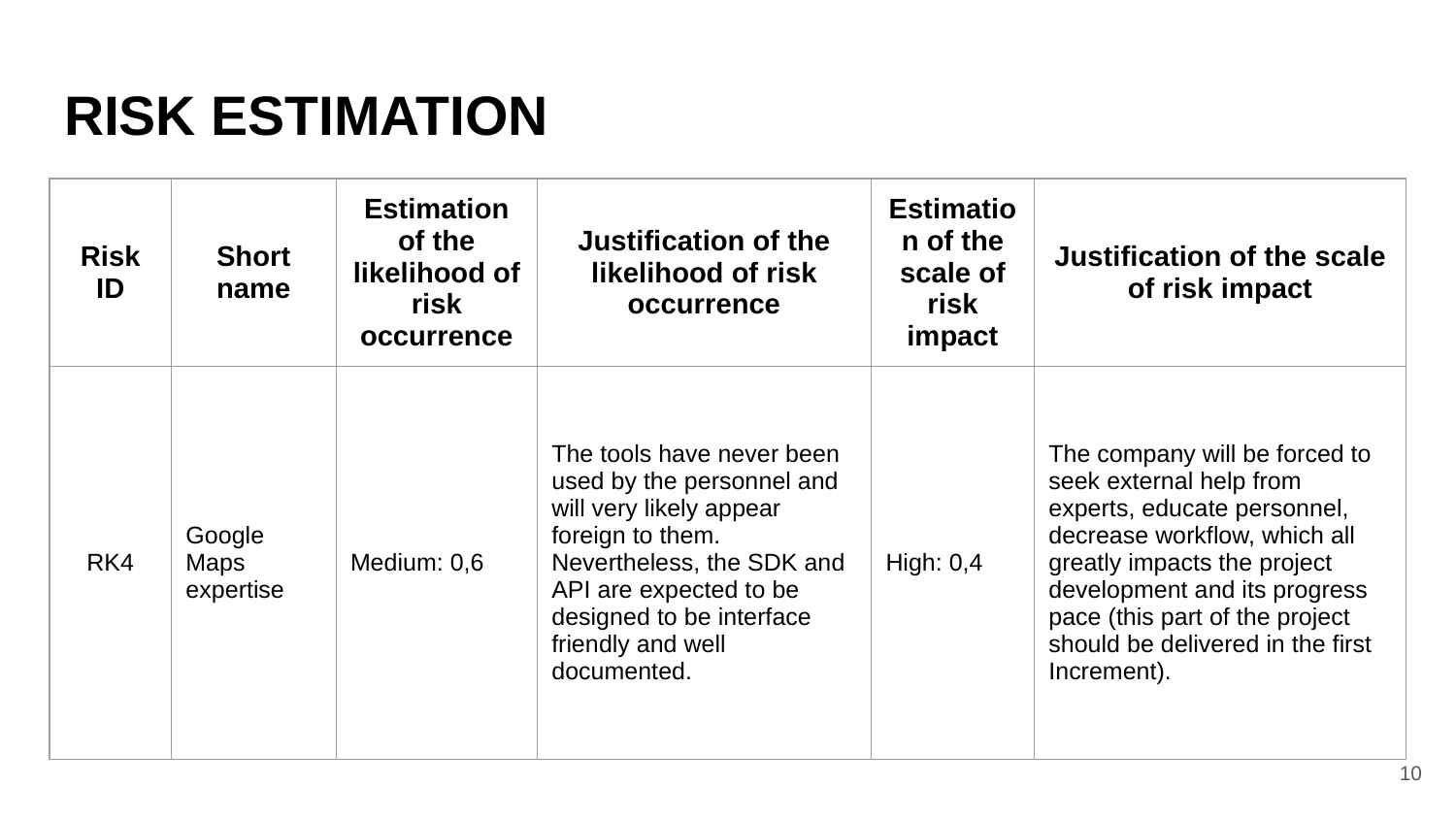

# RISK ESTIMATION
| Risk ID | Short name | Estimation of the likelihood of risk occurrence | Justification of the likelihood of risk occurrence | Estimation of the scale of risk impact | Justification of the scale of risk impact |
| --- | --- | --- | --- | --- | --- |
| RK4 | Google Maps expertise | Medium: 0,6 | The tools have never been used by the personnel and will very likely appear foreign to them. Nevertheless, the SDK and API are expected to be designed to be interface friendly and well documented. | High: 0,4 | The company will be forced to seek external help from experts, educate personnel, decrease workflow, which all greatly impacts the project development and its progress pace (this part of the project should be delivered in the first Increment). |
10